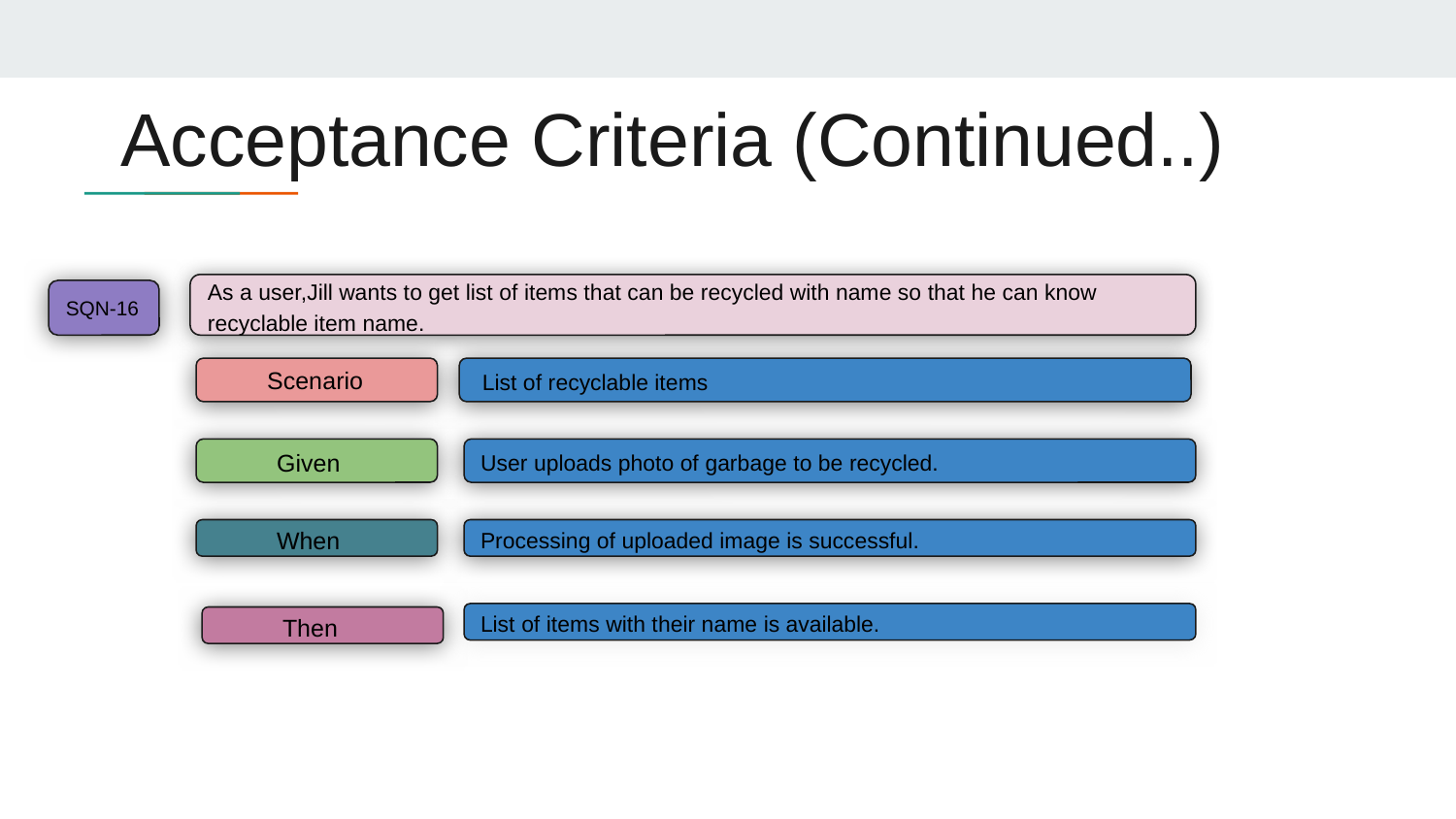

Acceptance Criteria (Continued..)

As a user,Jill wants to get list of items that can be recycled with name so that he can know recyclable item name.
SQN-16
        Scenario
 List of recyclable items
User uploads photo of garbage to be recycled.
        Given
        When
Processing of uploaded image is successful.
List of items with their name is available.
        Then